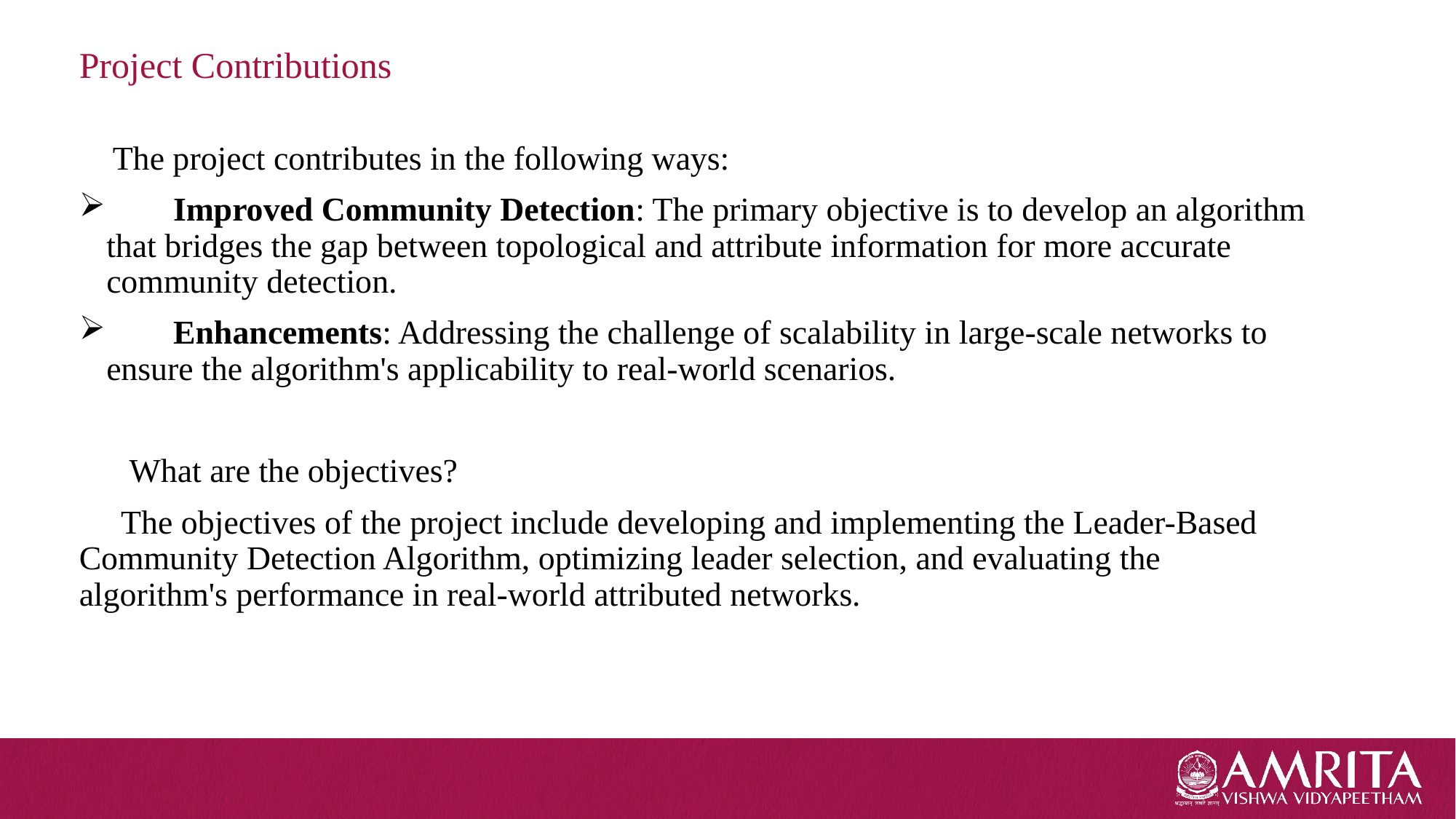

# Project Contributions
    The project contributes in the following ways:
        Improved Community Detection: The primary objective is to develop an algorithm that bridges the gap between topological and attribute information for more accurate community detection.
        Enhancements: Addressing the challenge of scalability in large-scale networks to ensure the algorithm's applicability to real-world scenarios.

      What are the objectives?
     The objectives of the project include developing and implementing the Leader-Based Community Detection Algorithm, optimizing leader selection, and evaluating the algorithm's performance in real-world attributed networks.